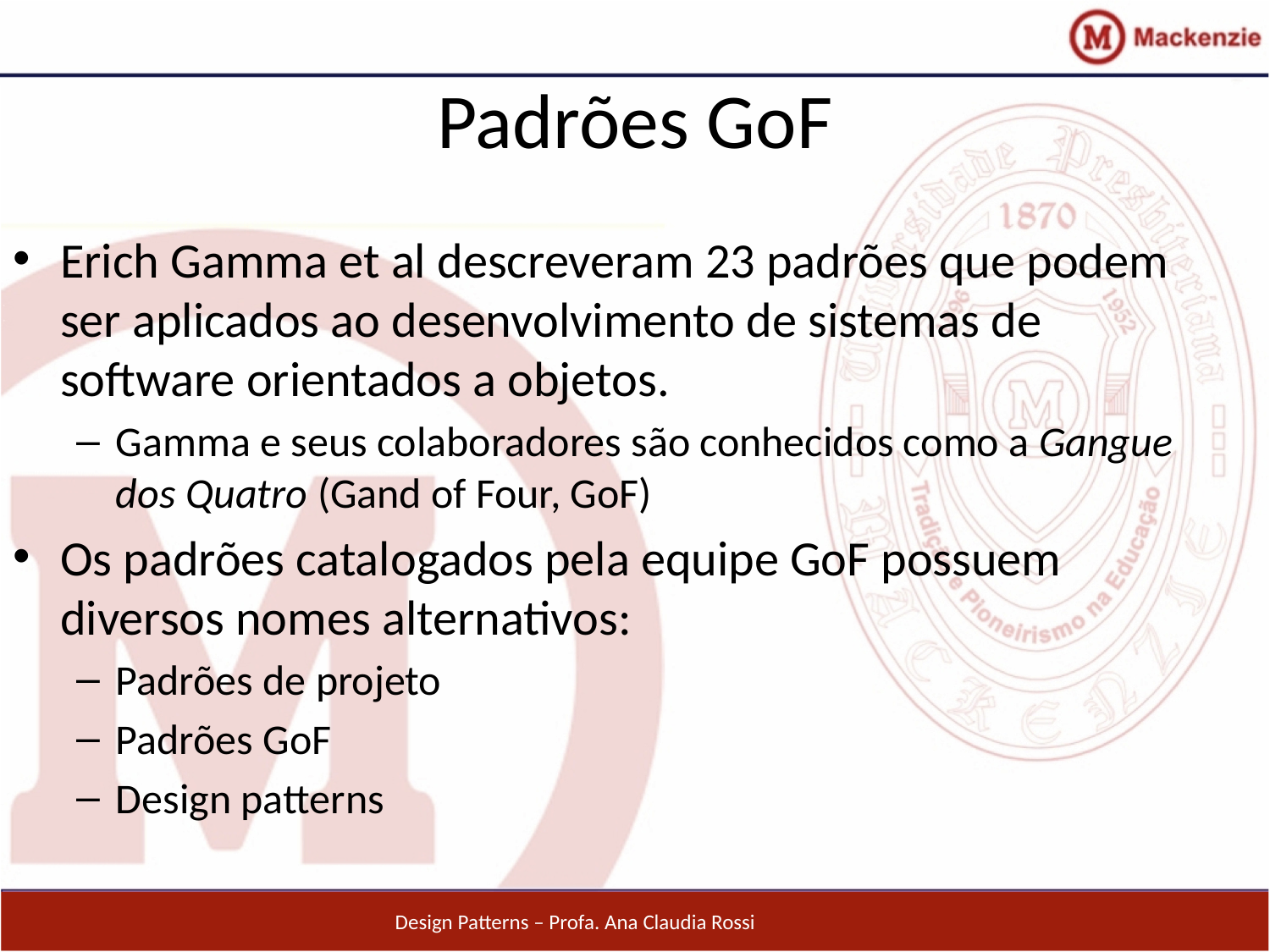

Padrões GoF
Erich Gamma et al descreveram 23 padrões que podem ser aplicados ao desenvolvimento de sistemas de software orientados a objetos.
Gamma e seus colaboradores são conhecidos como a Gangue dos Quatro (Gand of Four, GoF)
Os padrões catalogados pela equipe GoF possuem diversos nomes alternativos:
Padrões de projeto
Padrões GoF
Design patterns
Design Patterns – Profa. Ana Claudia Rossi